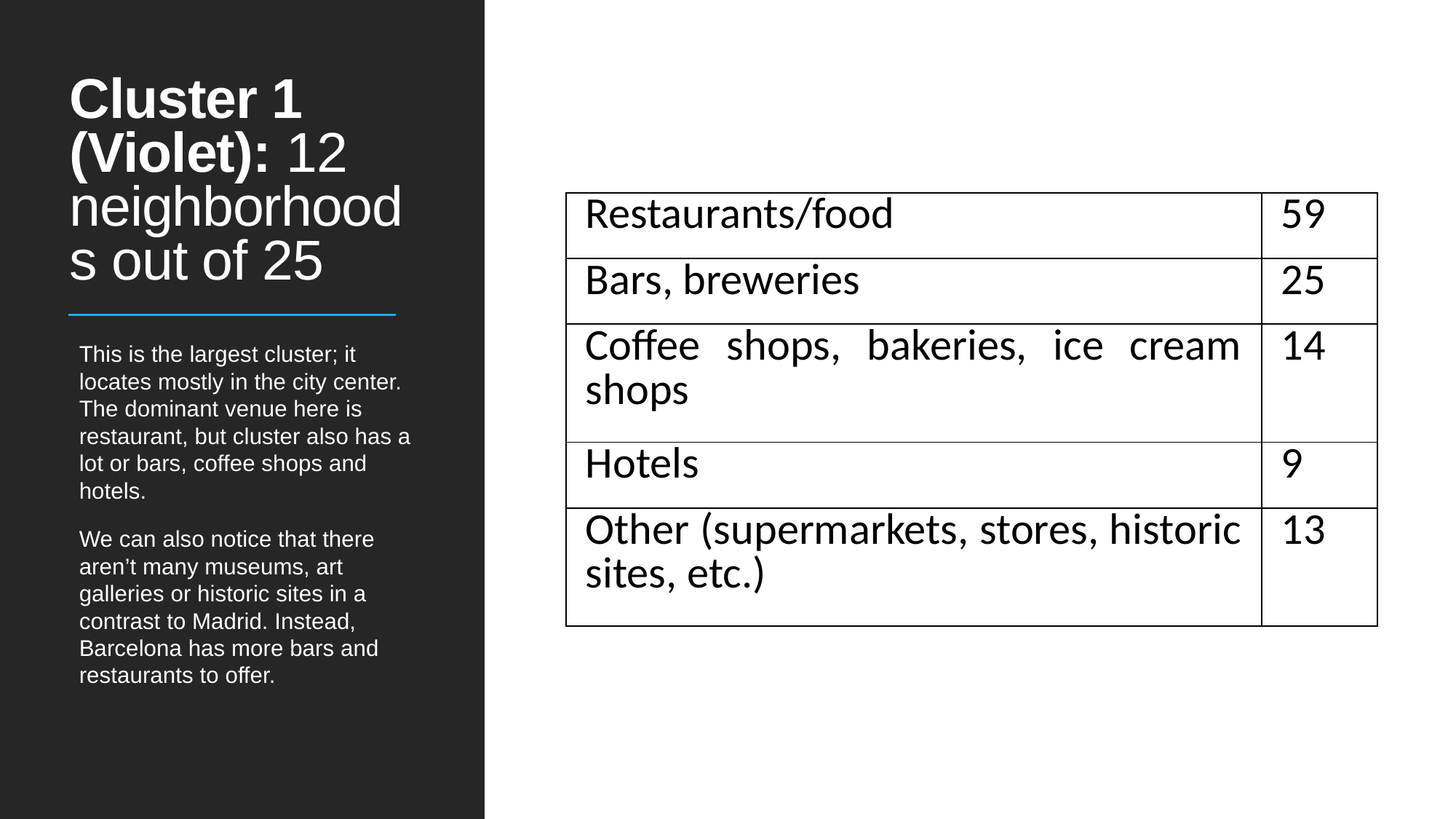

# Cluster 1 (Violet): 12 neighborhoods out of 25
| Restaurants/food | 59 |
| --- | --- |
| Bars, breweries | 25 |
| Coffee shops, bakeries, ice cream shops | 14 |
| Hotels | 9 |
| Other (supermarkets, stores, historic sites, etc.) | 13 |
This is the largest cluster; it locates mostly in the city center. The dominant venue here is restaurant, but cluster also has a lot or bars, coffee shops and hotels.
We can also notice that there aren’t many museums, art galleries or historic sites in a contrast to Madrid. Instead, Barcelona has more bars and restaurants to offer.